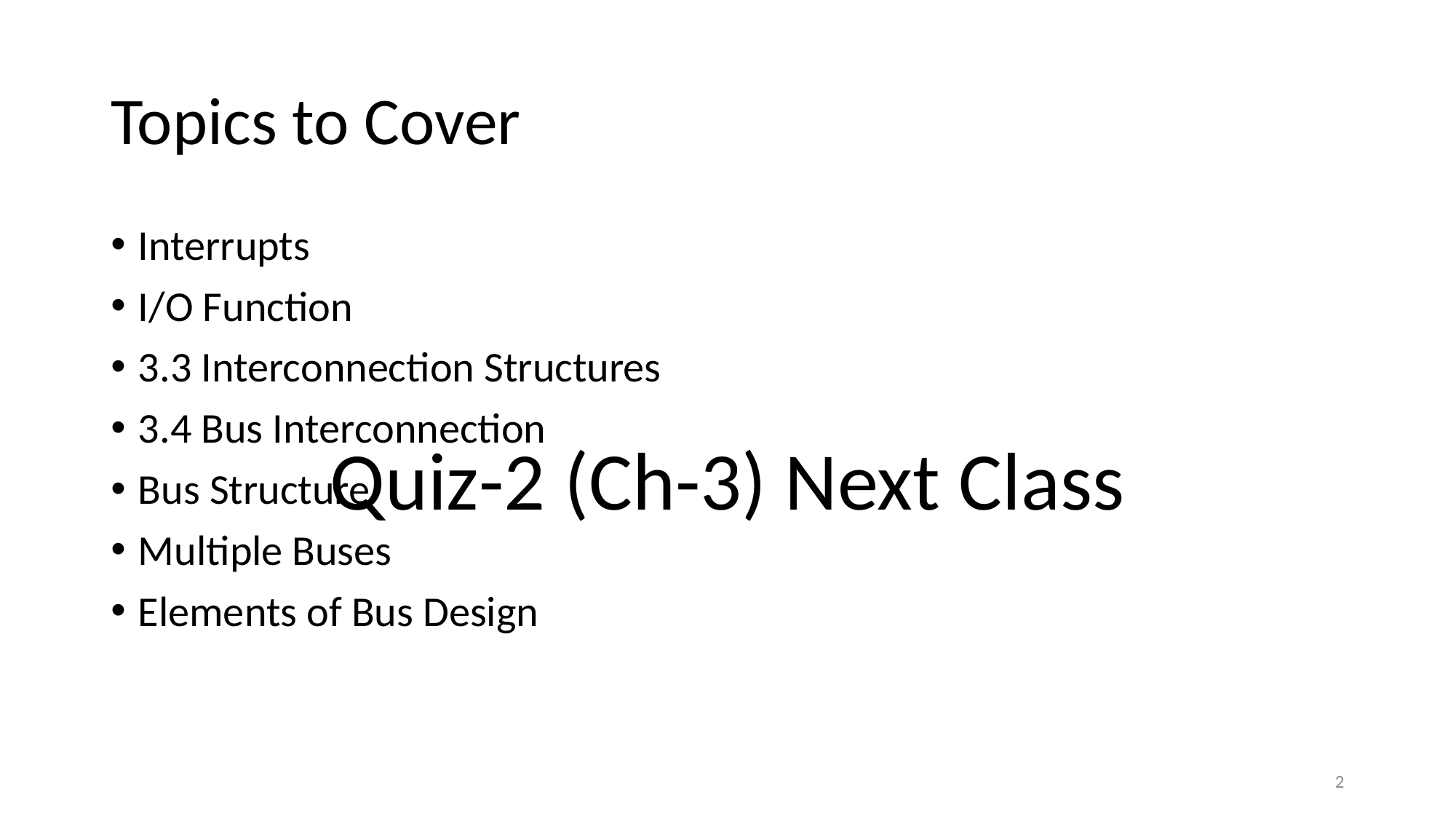

# Topics to Cover
Interrupts
I/O Function
3.3 Interconnection Structures
3.4 Bus Interconnection
Bus Structure
Multiple Buses
Elements of Bus Design

Quiz-2 (Ch-3) Next Class
2